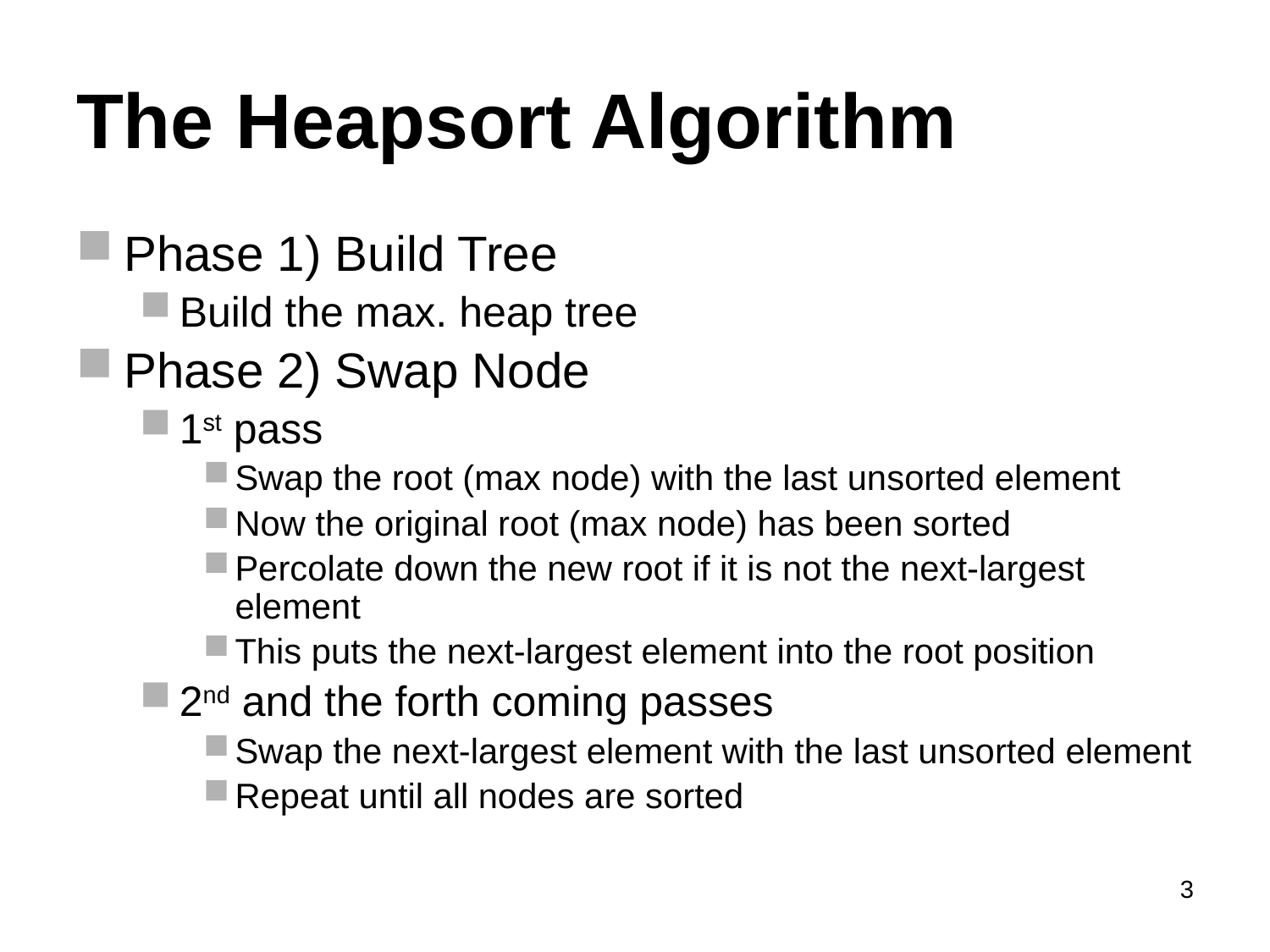

# The Heapsort Algorithm
Phase 1) Build Tree
Build the max. heap tree
Phase 2) Swap Node
1st pass
Swap the root (max node) with the last unsorted element
Now the original root (max node) has been sorted
Percolate down the new root if it is not the next-largest element
This puts the next-largest element into the root position
2nd and the forth coming passes
Swap the next-largest element with the last unsorted element
Repeat until all nodes are sorted
3